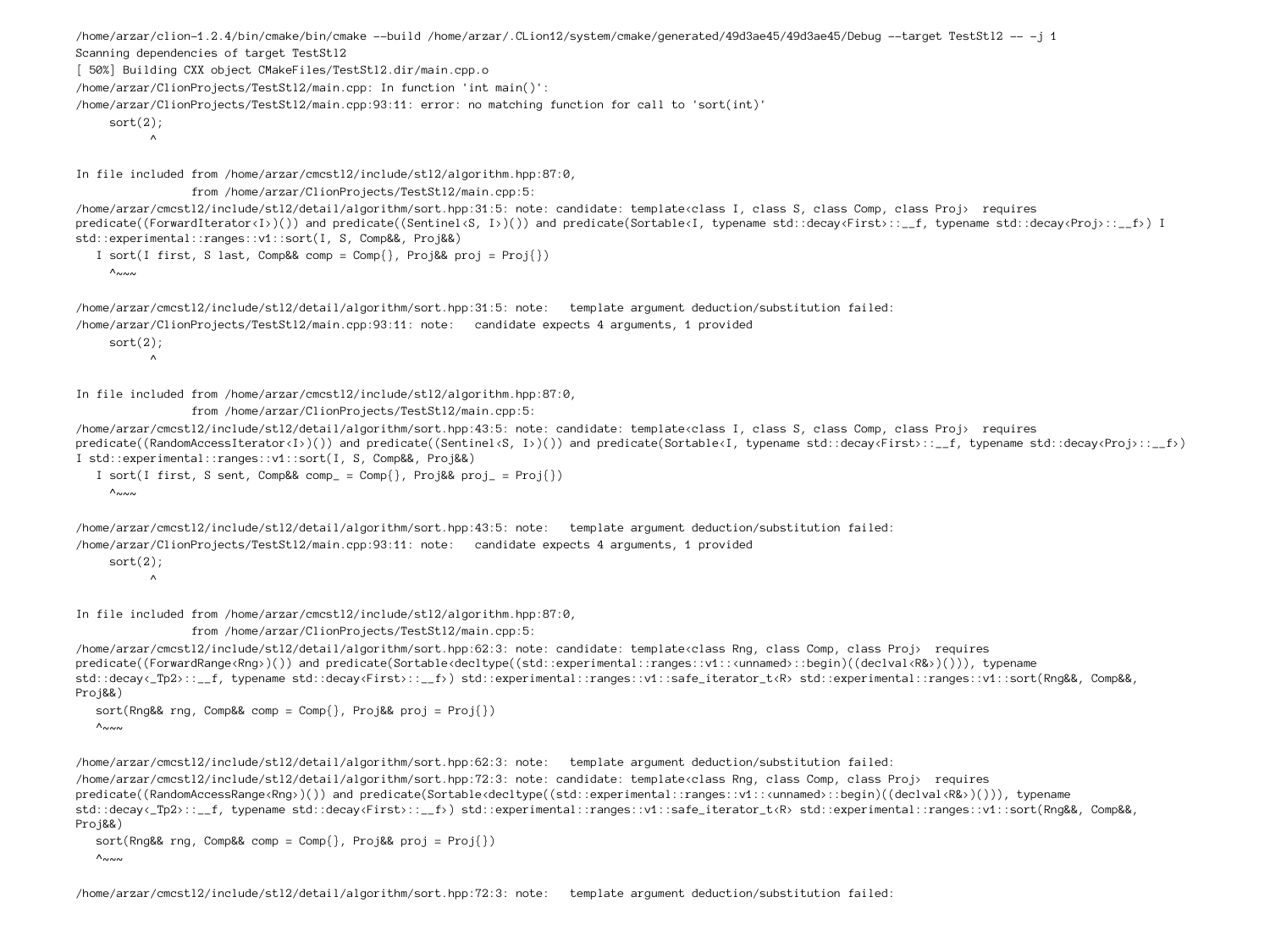

/home/arzar/clion-1.2.4/bin/cmake/bin/cmake --build /home/arzar/.CLion12/system/cmake/generated/49d3ae45/49d3ae45/Debug --target TestStl2 -- -j 1
Scanning dependencies of target TestStl2
[ 50%] Building CXX object CMakeFiles/TestStl2.dir/main.cpp.o
/home/arzar/ClionProjects/TestStl2/main.cpp: In function 'int main()':
/home/arzar/ClionProjects/TestStl2/main.cpp:93:11: error: no matching function for call to 'sort(int)'
     sort(2);
           ^

In file included from /home/arzar/cmcstl2/include/stl2/algorithm.hpp:87:0,
                 from /home/arzar/ClionProjects/TestStl2/main.cpp:5:
/home/arzar/cmcstl2/include/stl2/detail/algorithm/sort.hpp:31:5: note: candidate: template<class I, class S, class Comp, class Proj>  requires predicate((ForwardIterator<I>)()) and predicate((Sentinel<S, I>)()) and predicate(Sortable<I, typename std::decay<First>::__f, typename std::decay<Proj>::__f>) I std::experimental::ranges::v1::sort(I, S, Comp&&, Proj&&)
   I sort(I first, S last, Comp&& comp = Comp{}, Proj&& proj = Proj{})
     ^~~~

/home/arzar/cmcstl2/include/stl2/detail/algorithm/sort.hpp:31:5: note:   template argument deduction/substitution failed:
/home/arzar/ClionProjects/TestStl2/main.cpp:93:11: note:   candidate expects 4 arguments, 1 provided
     sort(2);
           ^

In file included from /home/arzar/cmcstl2/include/stl2/algorithm.hpp:87:0,
                 from /home/arzar/ClionProjects/TestStl2/main.cpp:5:
/home/arzar/cmcstl2/include/stl2/detail/algorithm/sort.hpp:43:5: note: candidate: template<class I, class S, class Comp, class Proj>  requires predicate((RandomAccessIterator<I>)()) and predicate((Sentinel<S, I>)()) and predicate(Sortable<I, typename std::decay<First>::__f, typename std::decay<Proj>::__f>) I std::experimental::ranges::v1::sort(I, S, Comp&&, Proj&&)
   I sort(I first, S sent, Comp&& comp_ = Comp{}, Proj&& proj_ = Proj{})
     ^~~~

/home/arzar/cmcstl2/include/stl2/detail/algorithm/sort.hpp:43:5: note:   template argument deduction/substitution failed:
/home/arzar/ClionProjects/TestStl2/main.cpp:93:11: note:   candidate expects 4 arguments, 1 provided
     sort(2);
           ^

In file included from /home/arzar/cmcstl2/include/stl2/algorithm.hpp:87:0,
                 from /home/arzar/ClionProjects/TestStl2/main.cpp:5:
/home/arzar/cmcstl2/include/stl2/detail/algorithm/sort.hpp:62:3: note: candidate: template<class Rng, class Comp, class Proj>  requires predicate((ForwardRange<Rng>)()) and predicate(Sortable<decltype((std::experimental::ranges::v1::<unnamed>::begin)((declval<R&>)())), typename std::decay<_Tp2>::__f, typename std::decay<First>::__f>) std::experimental::ranges::v1::safe_iterator_t<R> std::experimental::ranges::v1::sort(Rng&&, Comp&&, Proj&&)
   sort(Rng&& rng, Comp&& comp = Comp{}, Proj&& proj = Proj{})
   ^~~~

/home/arzar/cmcstl2/include/stl2/detail/algorithm/sort.hpp:62:3: note:   template argument deduction/substitution failed:
/home/arzar/cmcstl2/include/stl2/detail/algorithm/sort.hpp:72:3: note: candidate: template<class Rng, class Comp, class Proj>  requires predicate((RandomAccessRange<Rng>)()) and predicate(Sortable<decltype((std::experimental::ranges::v1::<unnamed>::begin)((declval<R&>)())), typename std::decay<_Tp2>::__f, typename std::decay<First>::__f>) std::experimental::ranges::v1::safe_iterator_t<R> std::experimental::ranges::v1::sort(Rng&&, Comp&&, Proj&&)
   sort(Rng&& rng, Comp&& comp = Comp{}, Proj&& proj = Proj{})
   ^~~~

/home/arzar/cmcstl2/include/stl2/detail/algorithm/sort.hpp:72:3: note:   template argument deduction/substitution failed: